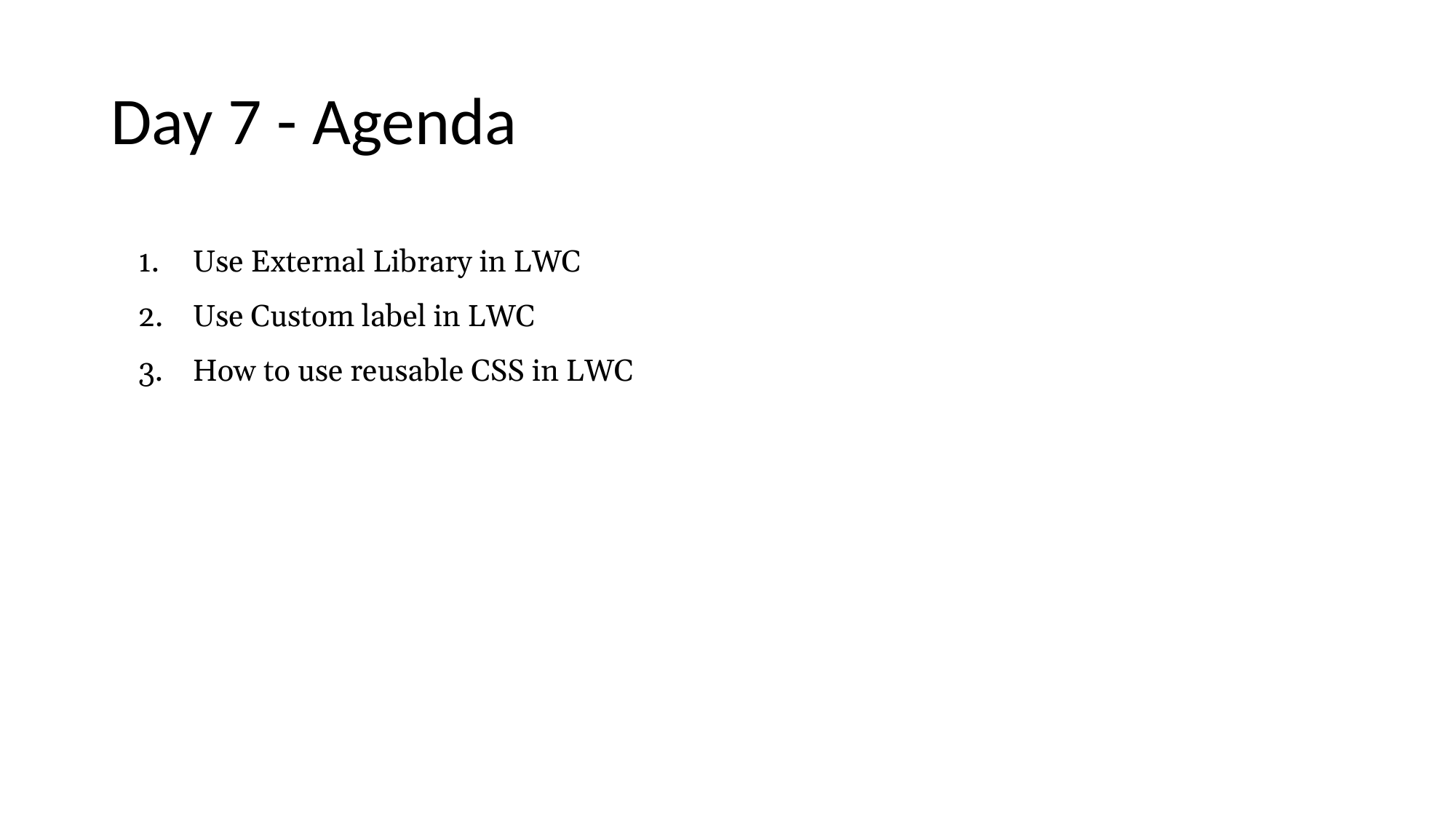

# Day 7 - Agenda
Use External Library in LWC
Use Custom label in LWC
How to use reusable CSS in LWC